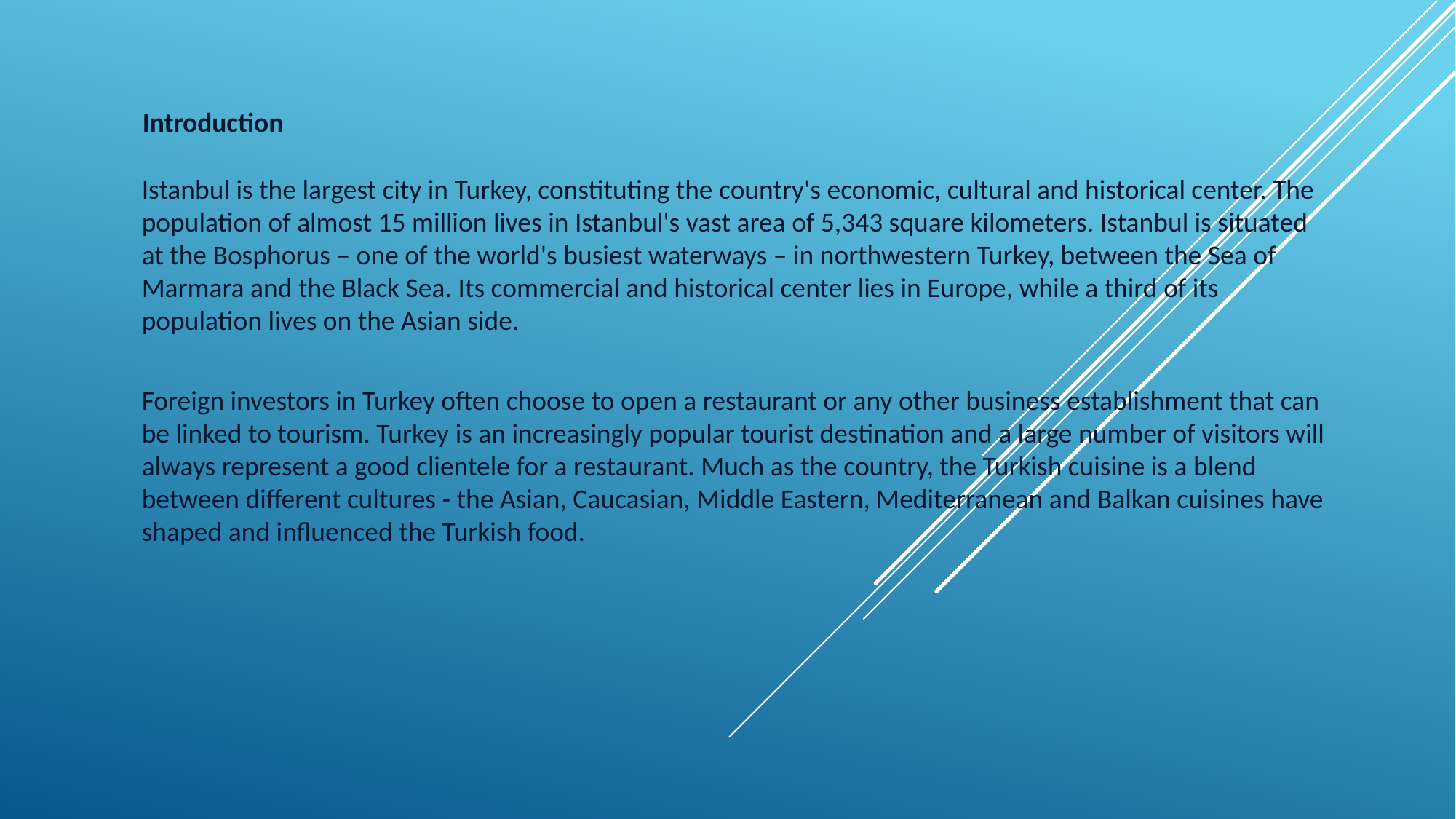

Introduction
Istanbul is the largest city in Turkey, constituting the country's economic, cultural and historical center. The population of almost 15 million lives in Istanbul's vast area of 5,343 square kilometers. Istanbul is situated at the Bosphorus – one of the world's busiest waterways – in northwestern Turkey, between the Sea of Marmara and the Black Sea. Its commercial and historical center lies in Europe, while a third of its population lives on the Asian side.

Foreign investors in Turkey often choose to open a restaurant or any other business establishment that can be linked to tourism. Turkey is an increasingly popular tourist destination and a large number of visitors will always represent a good clientele for a restaurant. Much as the country, the Turkish cuisine is a blend between different cultures - the Asian, Caucasian, Middle Eastern, Mediterranean and Balkan cuisines have shaped and influenced the Turkish food.